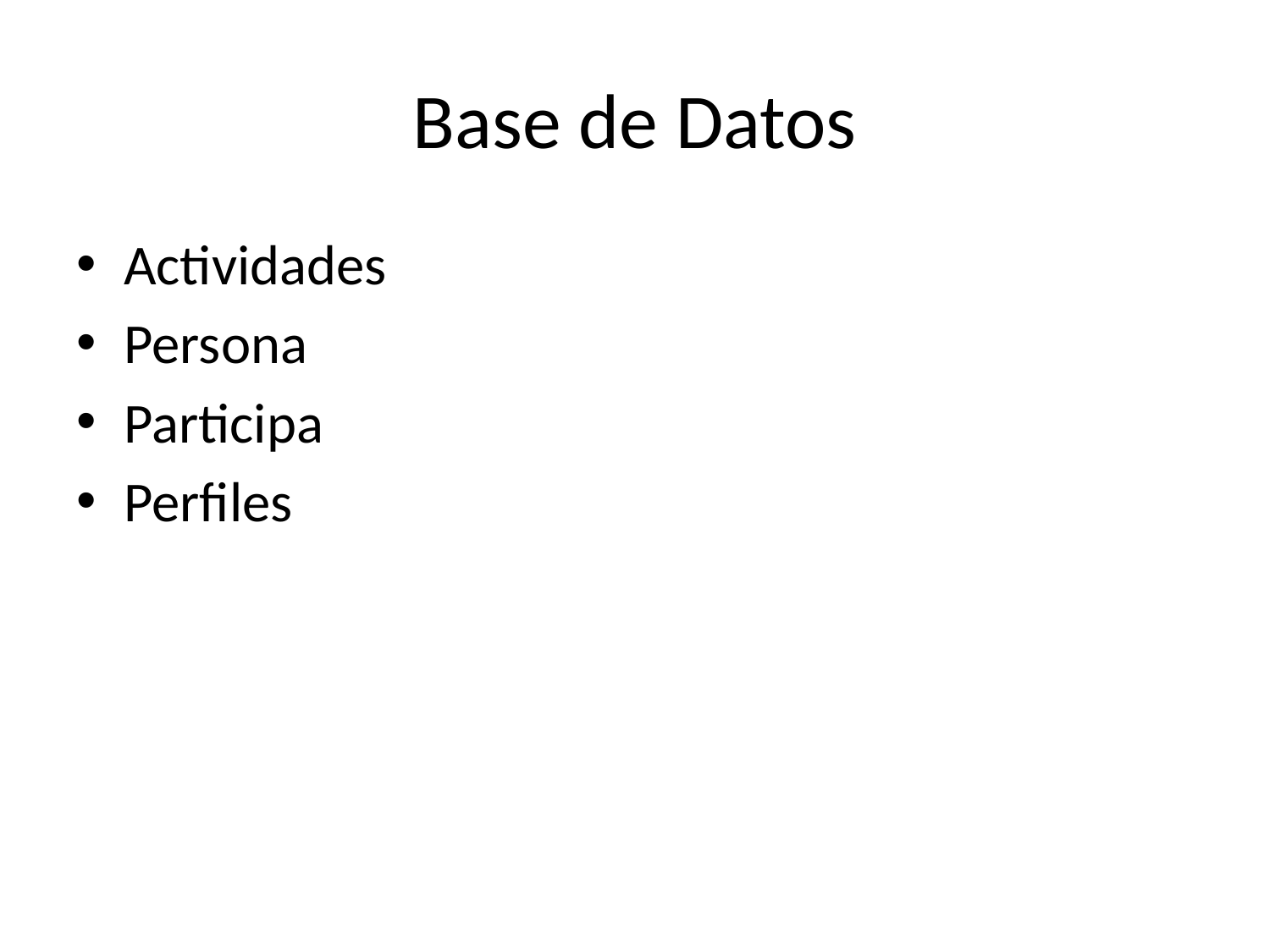

# Base de Datos
Actividades
Persona
Participa
Perfiles